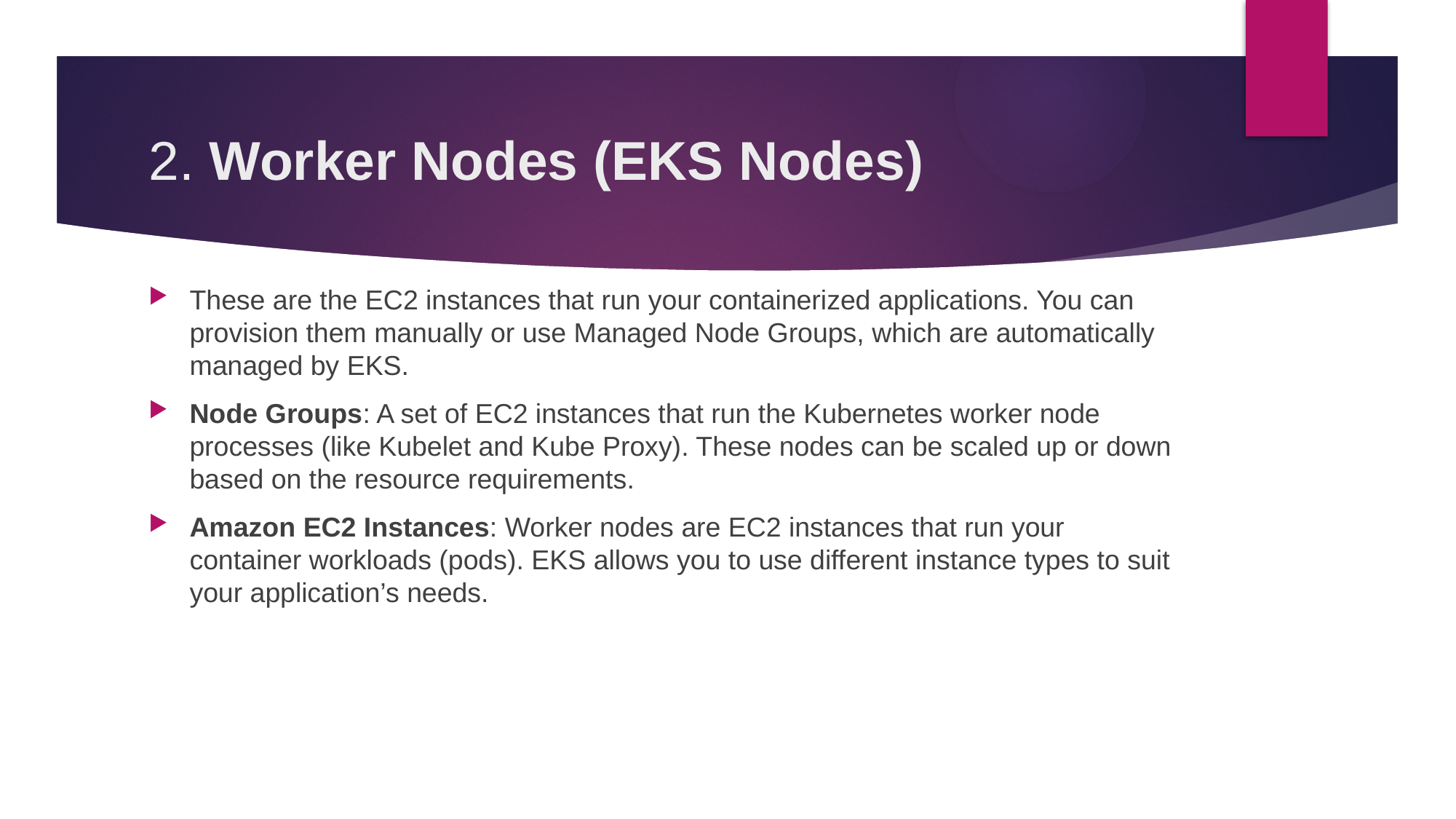

# 2. Worker Nodes (EKS Nodes)
These are the EC2 instances that run your containerized applications. You can provision them manually or use Managed Node Groups, which are automatically managed by EKS.
Node Groups: A set of EC2 instances that run the Kubernetes worker node processes (like Kubelet and Kube Proxy). These nodes can be scaled up or down based on the resource requirements.
Amazon EC2 Instances: Worker nodes are EC2 instances that run your container workloads (pods). EKS allows you to use different instance types to suit your application’s needs.